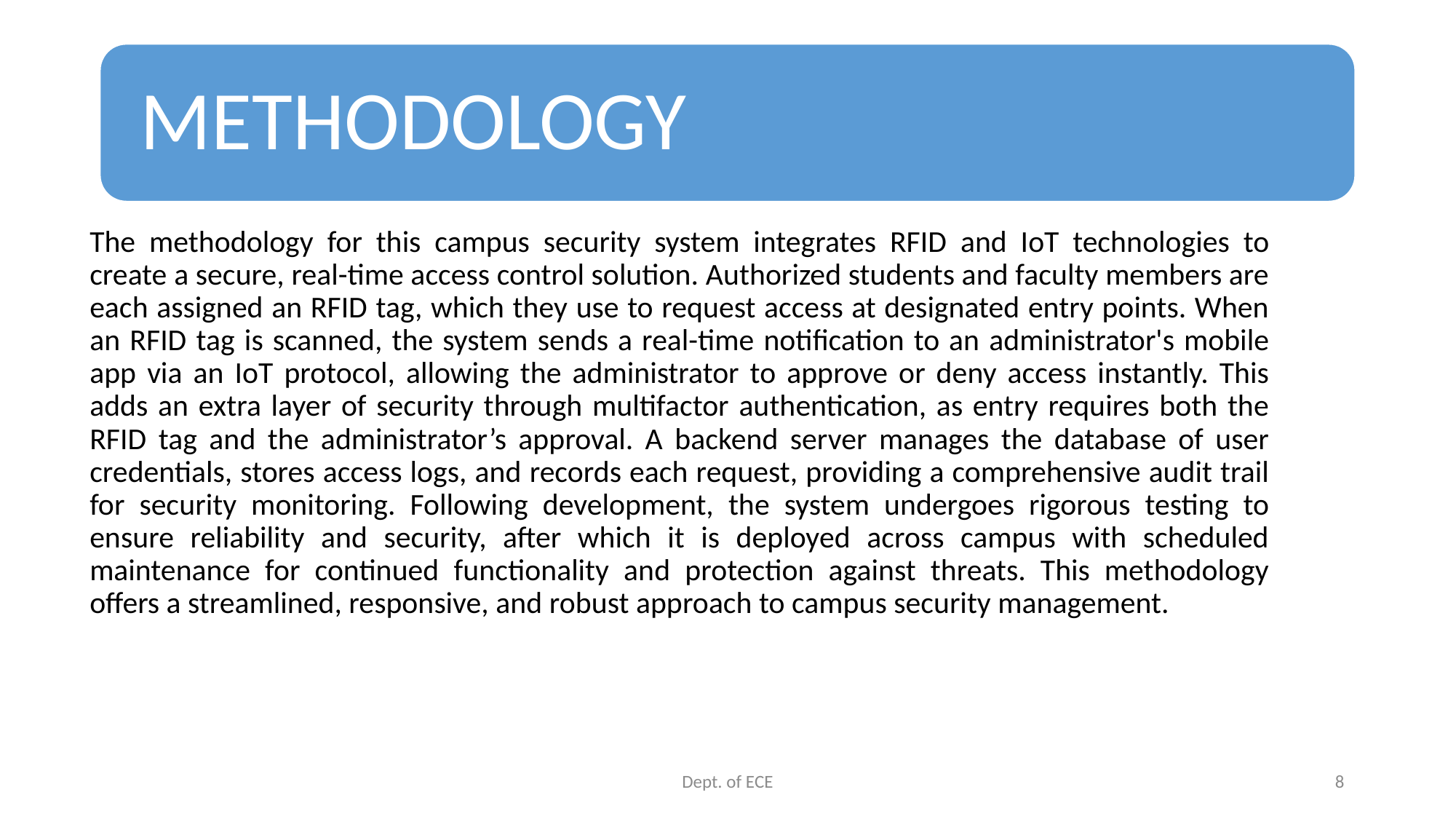

METHODOLOGY
The methodology for this campus security system integrates RFID and IoT technologies to create a secure, real-time access control solution. Authorized students and faculty members are each assigned an RFID tag, which they use to request access at designated entry points. When an RFID tag is scanned, the system sends a real-time notification to an administrator's mobile app via an IoT protocol, allowing the administrator to approve or deny access instantly. This adds an extra layer of security through multifactor authentication, as entry requires both the RFID tag and the administrator’s approval. A backend server manages the database of user credentials, stores access logs, and records each request, providing a comprehensive audit trail for security monitoring. Following development, the system undergoes rigorous testing to ensure reliability and security, after which it is deployed across campus with scheduled maintenance for continued functionality and protection against threats. This methodology offers a streamlined, responsive, and robust approach to campus security management.
Dept. of ECE
8